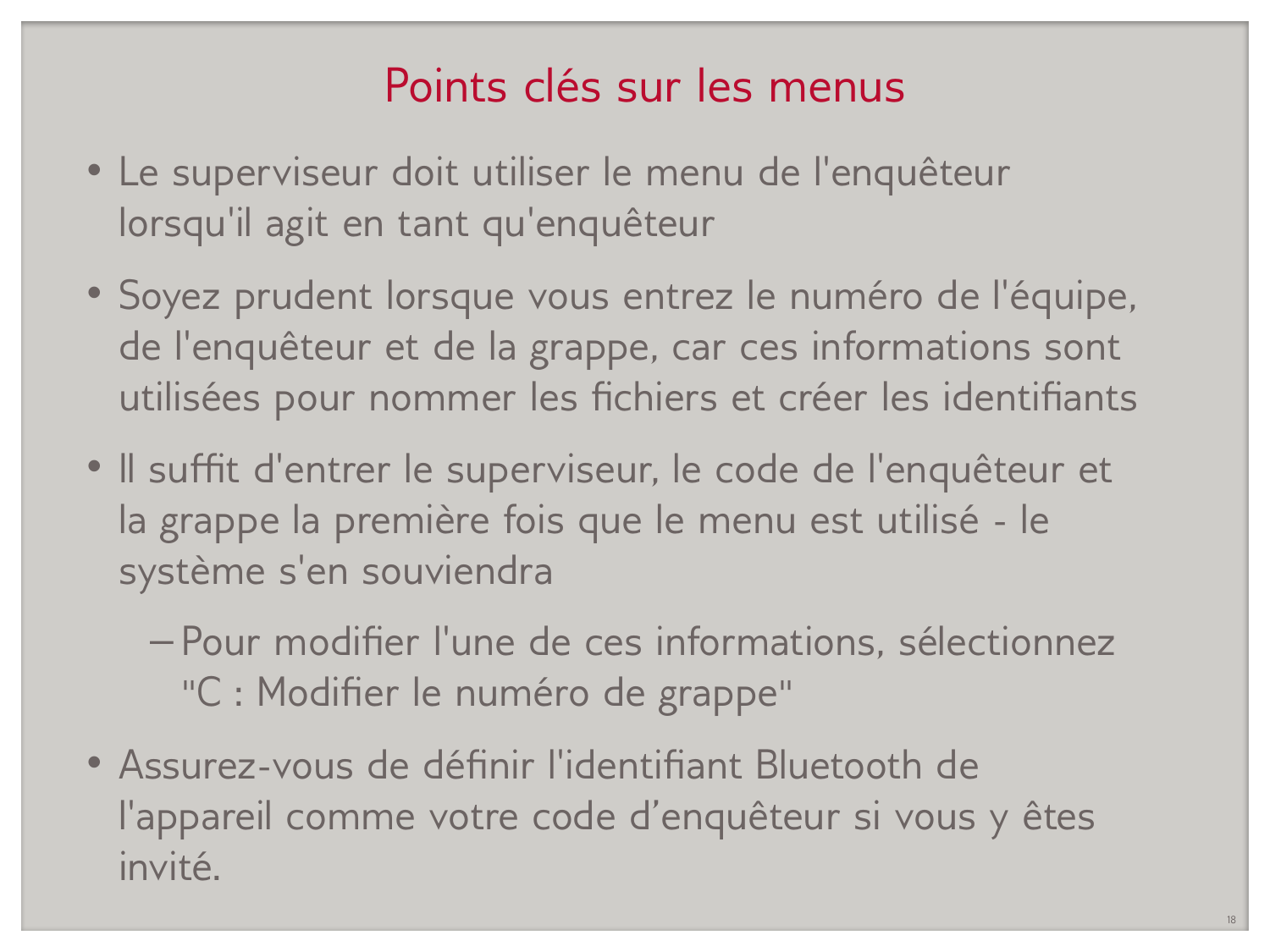

# Points clés sur les menus
Le superviseur doit utiliser le menu de l'enquêteur lorsqu'il agit en tant qu'enquêteur
Soyez prudent lorsque vous entrez le numéro de l'équipe, de l'enquêteur et de la grappe, car ces informations sont utilisées pour nommer les fichiers et créer les identifiants
Il suffit d'entrer le superviseur, le code de l'enquêteur et la grappe la première fois que le menu est utilisé - le système s'en souviendra
Pour modifier l'une de ces informations, sélectionnez "C : Modifier le numéro de grappe"
Assurez-vous de définir l'identifiant Bluetooth de l'appareil comme votre code d’enquêteur si vous y êtes invité.

18